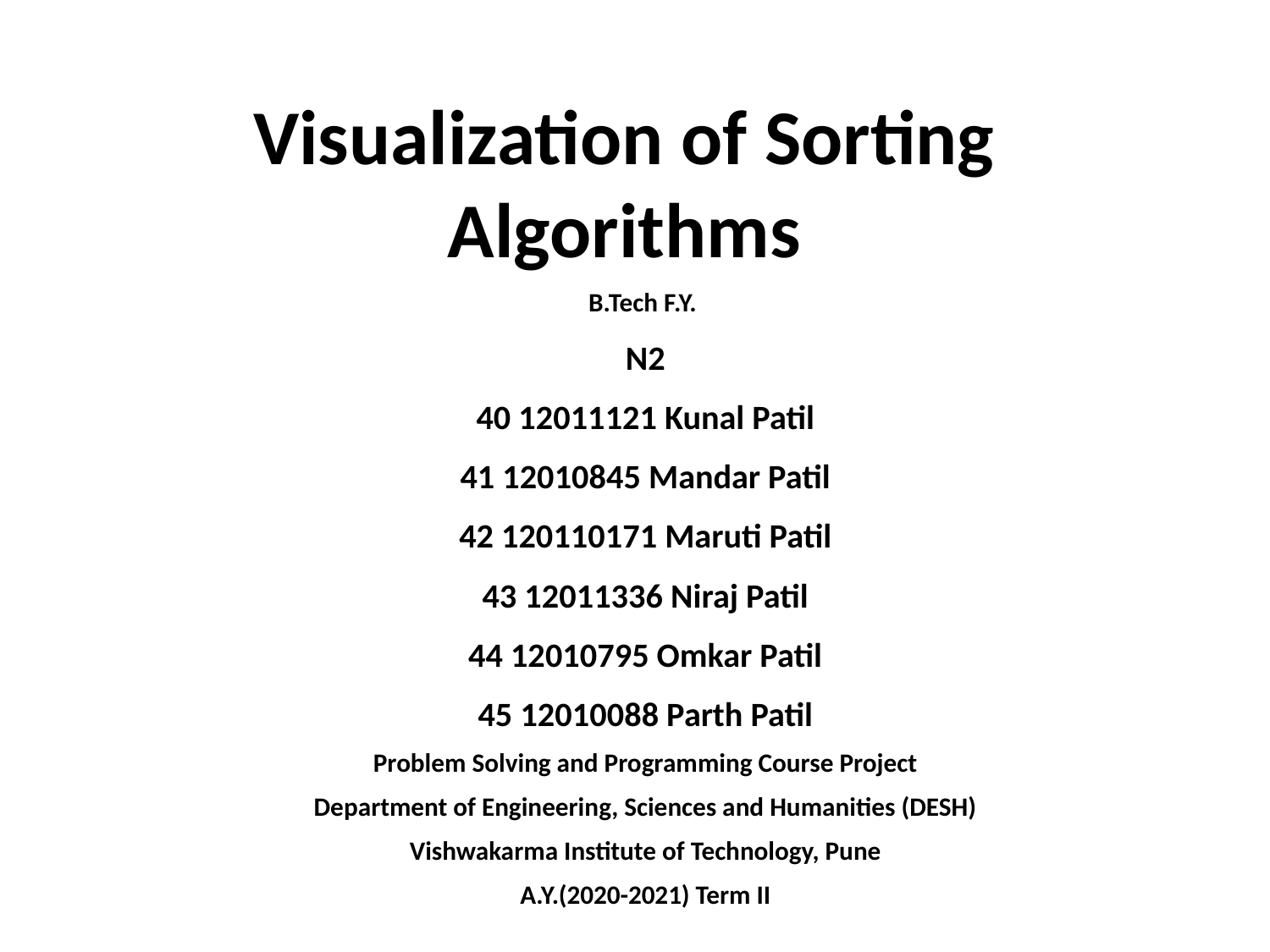

# Visualization of Sorting Algorithms
B.Tech F.Y.
N2
40 12011121 Kunal Patil
41 12010845 Mandar Patil
42 120110171 Maruti Patil
43 12011336 Niraj Patil
44 12010795 Omkar Patil
45 12010088 Parth Patil
Problem Solving and Programming Course Project
Department of Engineering, Sciences and Humanities (DESH)
Vishwakarma Institute of Technology, Pune
A.Y.(2020-2021) Term II